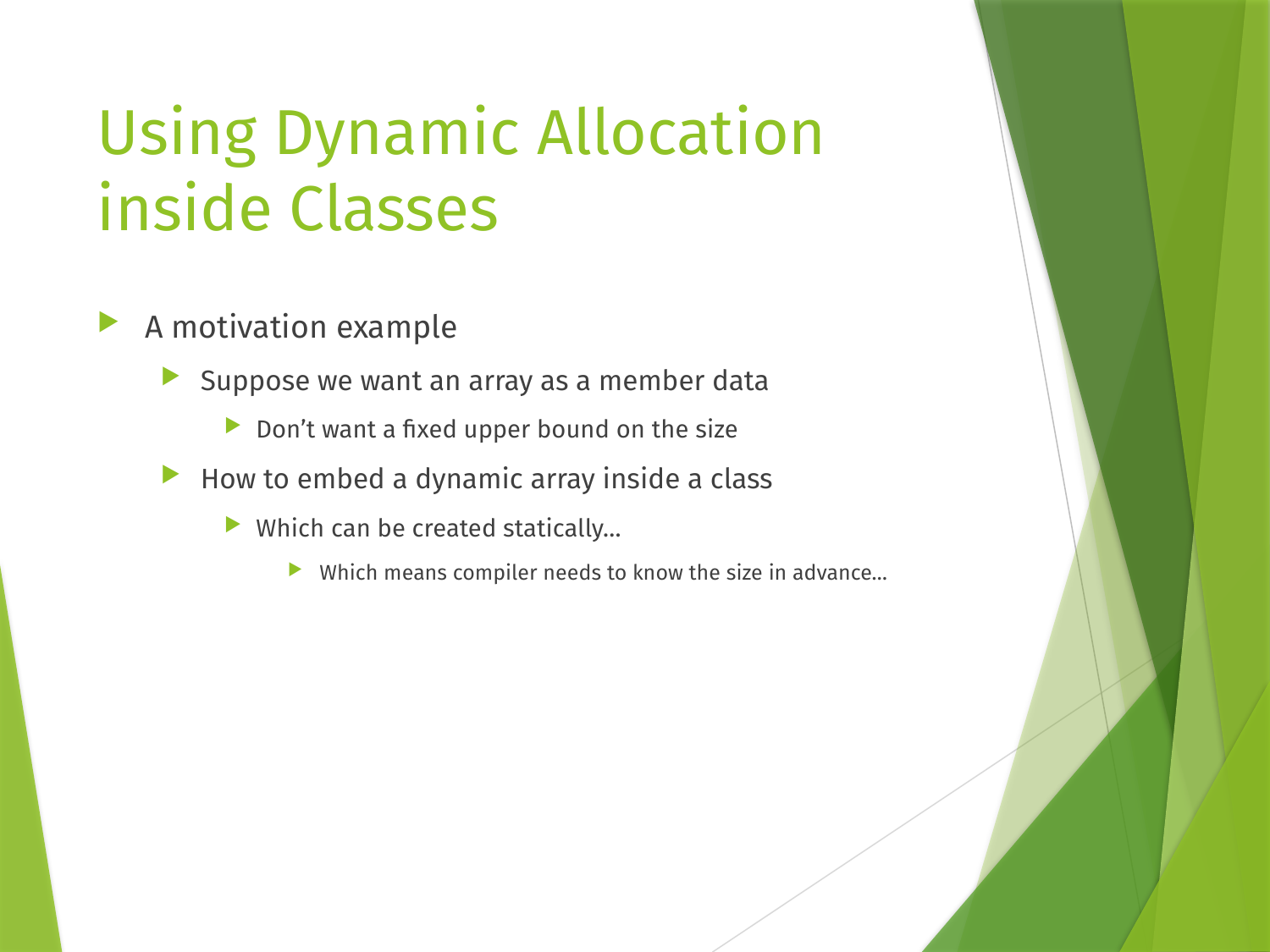

# Using Dynamic Allocation inside Classes
A motivation example
Suppose we want an array as a member data
Don’t want a fixed upper bound on the size
How to embed a dynamic array inside a class
Which can be created statically…
Which means compiler needs to know the size in advance…